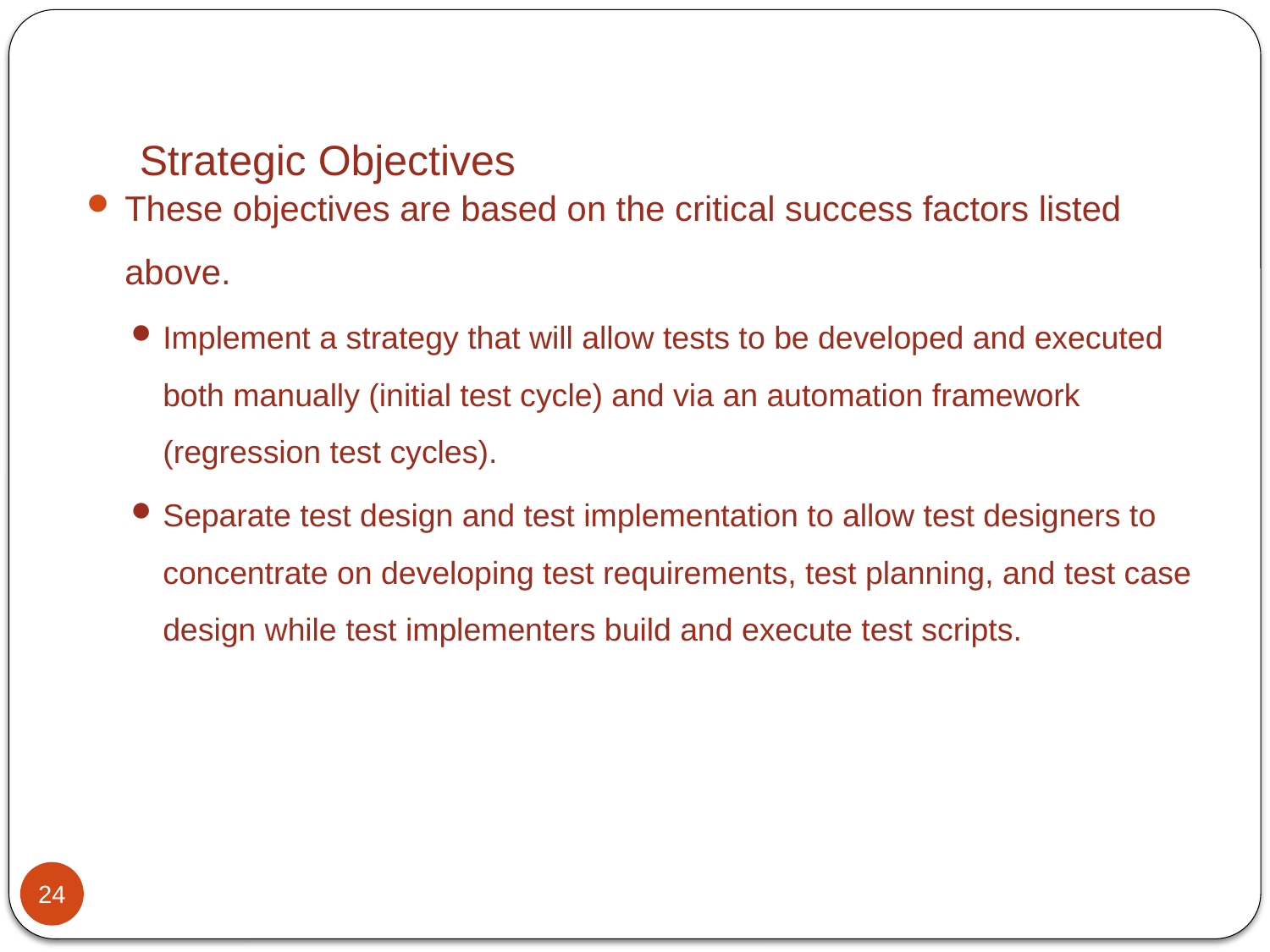

# Strategic Objectives
These objectives are based on the critical success factors listed above.
Implement a strategy that will allow tests to be developed and executed both manually (initial test cycle) and via an automation framework (regression test cycles).
Separate test design and test implementation to allow test designers to concentrate on developing test requirements, test planning, and test case design while test implementers build and execute test scripts.
24